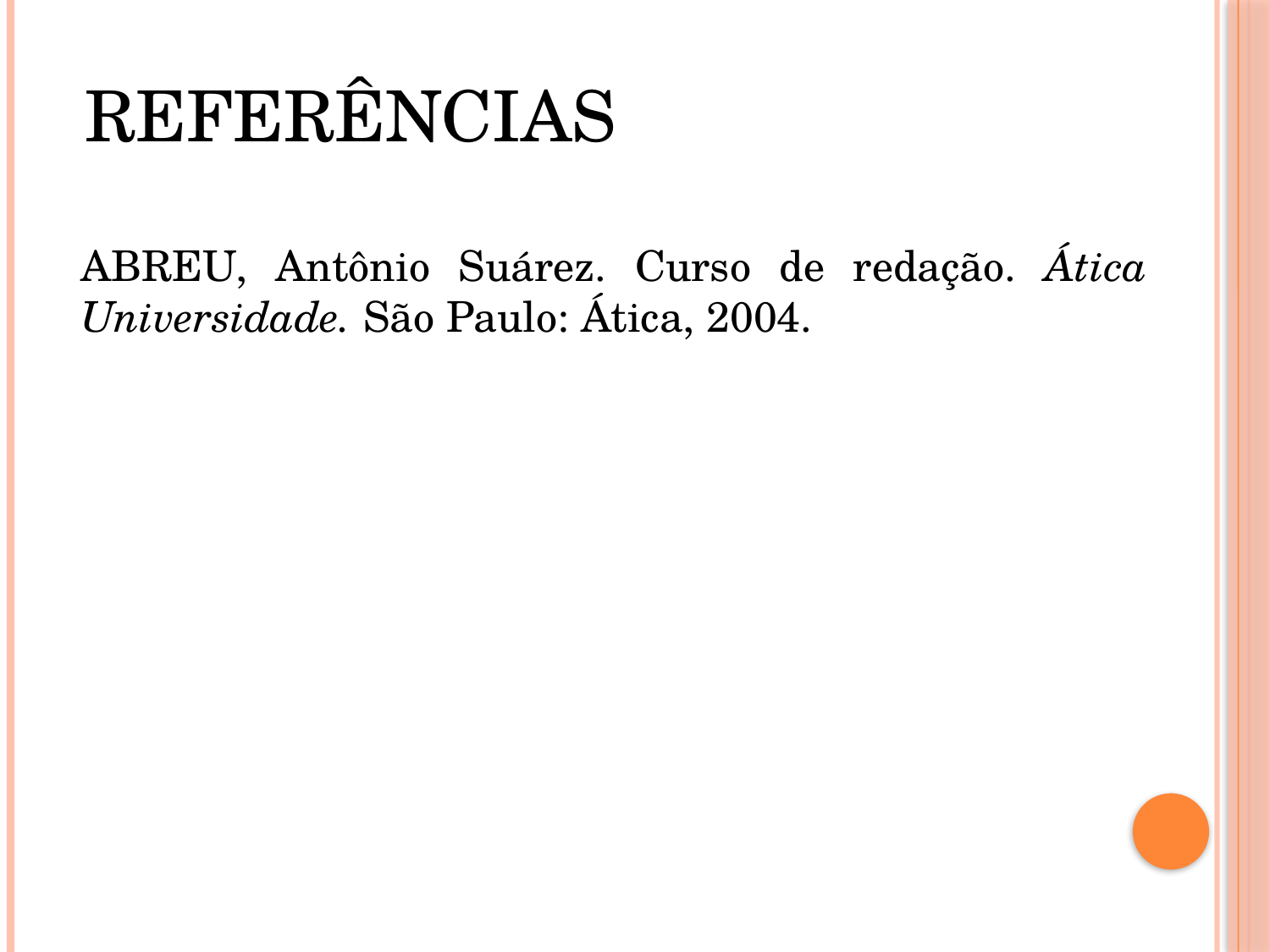

referências
ABREU, Antônio Suárez. Curso de redação. Ática Universidade. São Paulo: Ática, 2004.